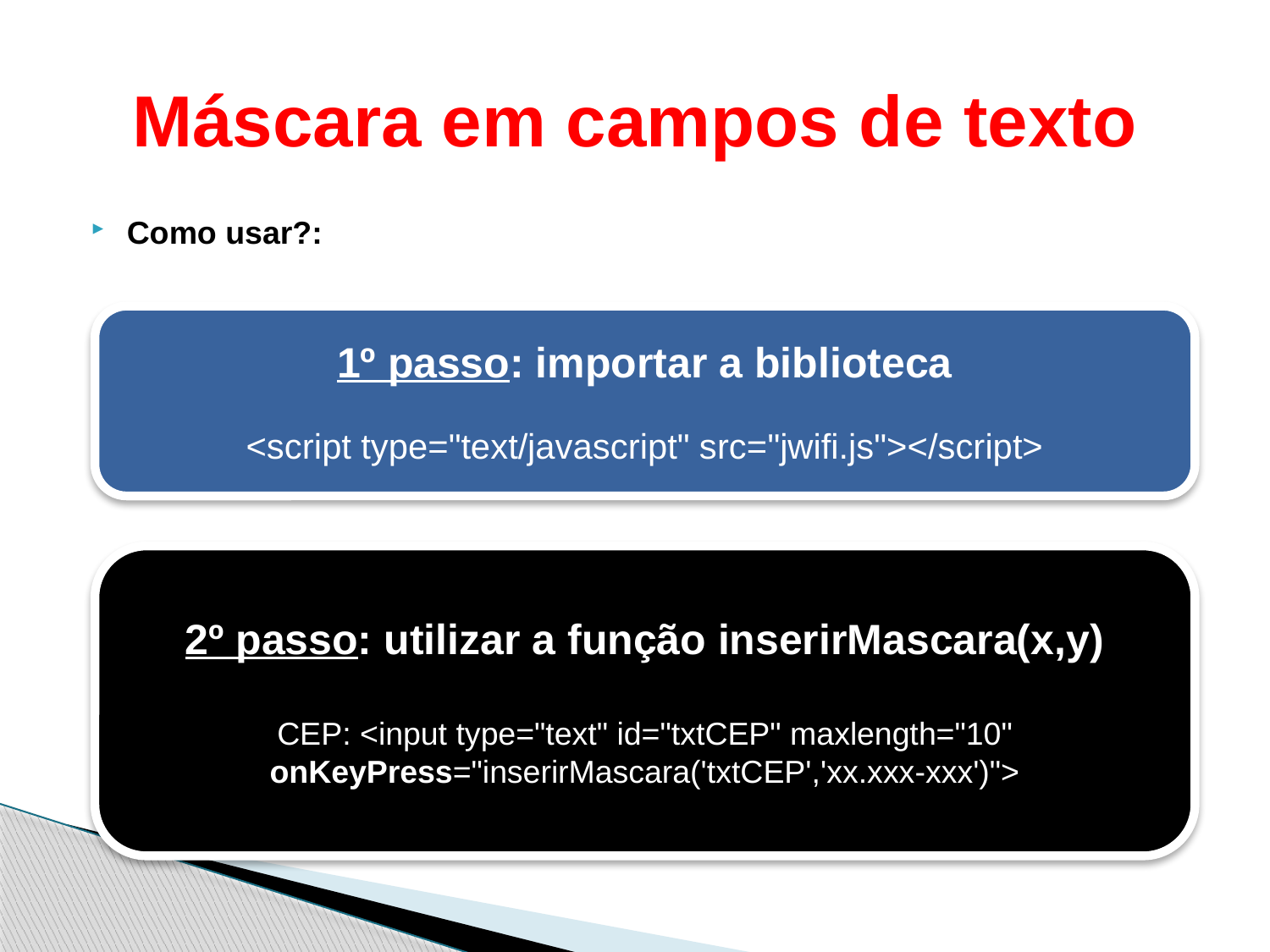

# Máscara em campos de texto

Como usar?:

1º passo: importar a biblioteca

<script type="text/javascript" src="jwifi.js"></script>
2º passo: utilizar a função inserirMascara(x,y)

CEP: <input type="text" id="txtCEP" maxlength="10" onKeyPress="inserirMascara('txtCEP','xx.xxx-xxx')">